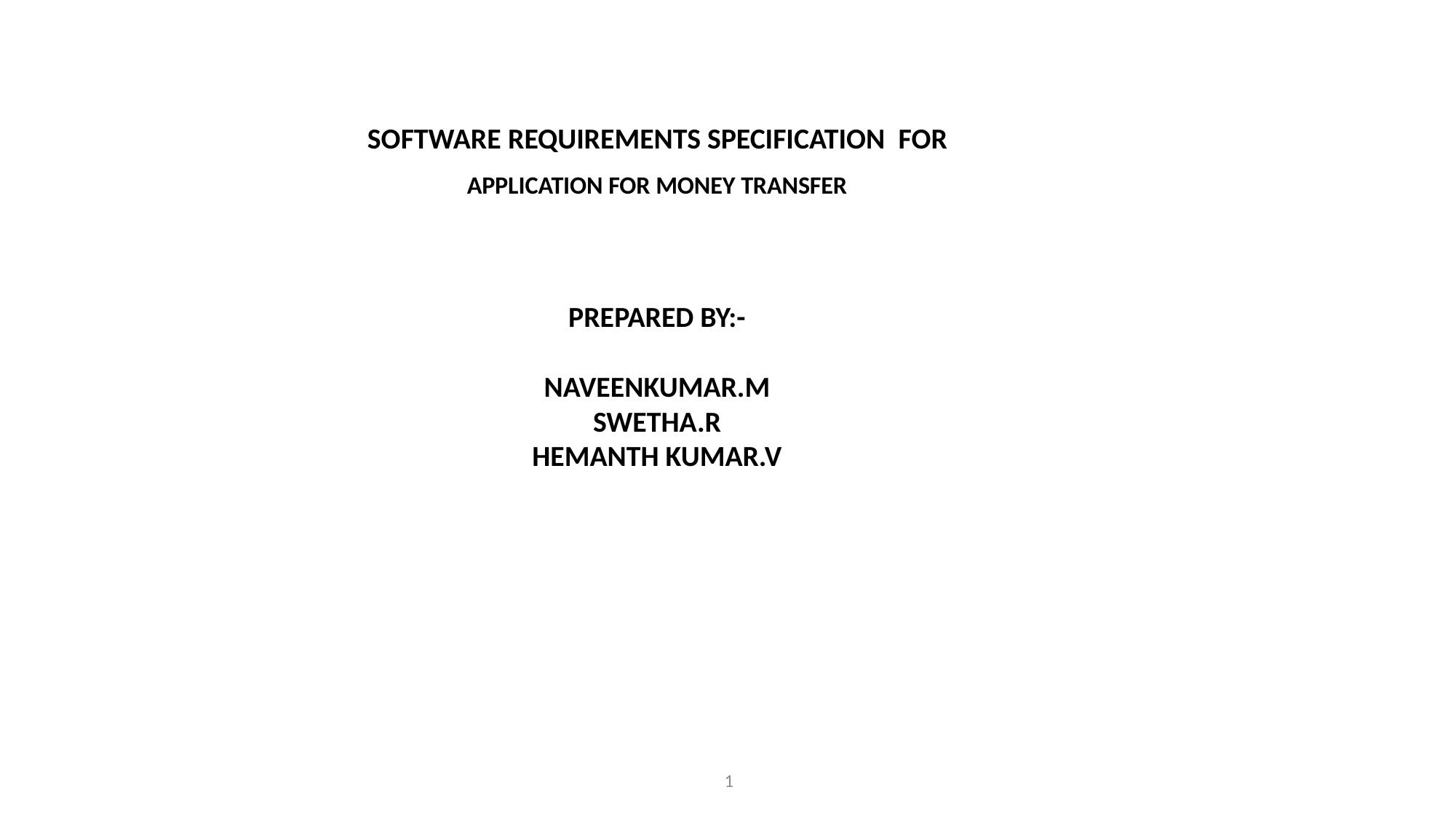

SOFTWARE REQUIREMENTS SPECIFICATION  FOR
APPLICATION FOR MONEY TRANSFER

PREPARED BY:-

NAVEENKUMAR.M
SWETHA.R
HEMANTH KUMAR.V
1